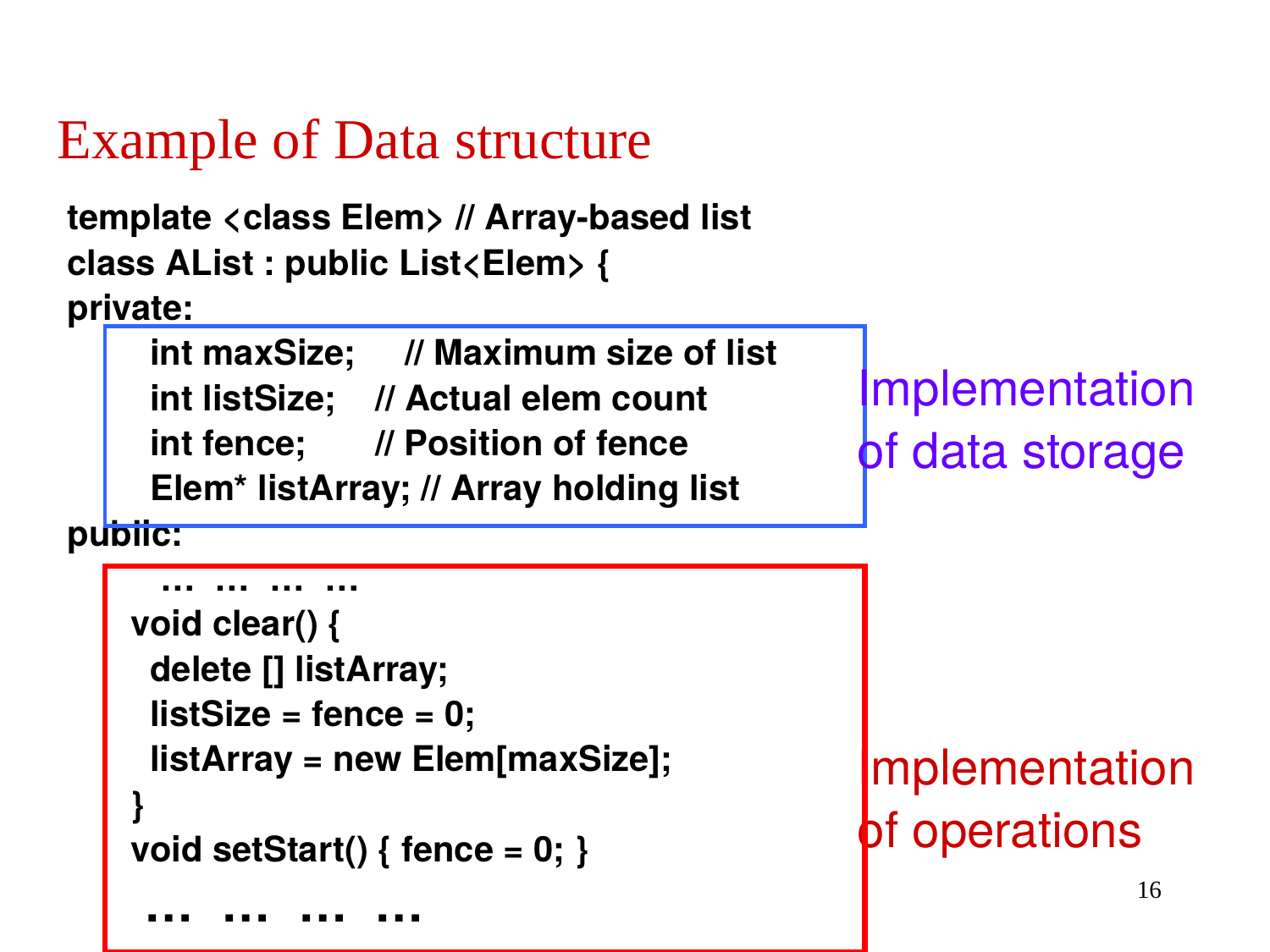

Example of Data structure
template <class Elem> // Array-based list
class AList : public List<Elem> {
private:
  int maxSize;     // Maximum size of list
  int listSize;    // Actual elem count
  int fence;       // Position of fence
  Elem* listArray; // Array holding list
public:
   …  …  …  …
void clear() {
  delete [] listArray;
  listSize = fence = 0;
  listArray = new Elem[maxSize];
}
void setStart() { fence = 0; }
 …  …  …  …

Implementation
of data storage

Implementation
of operations
16